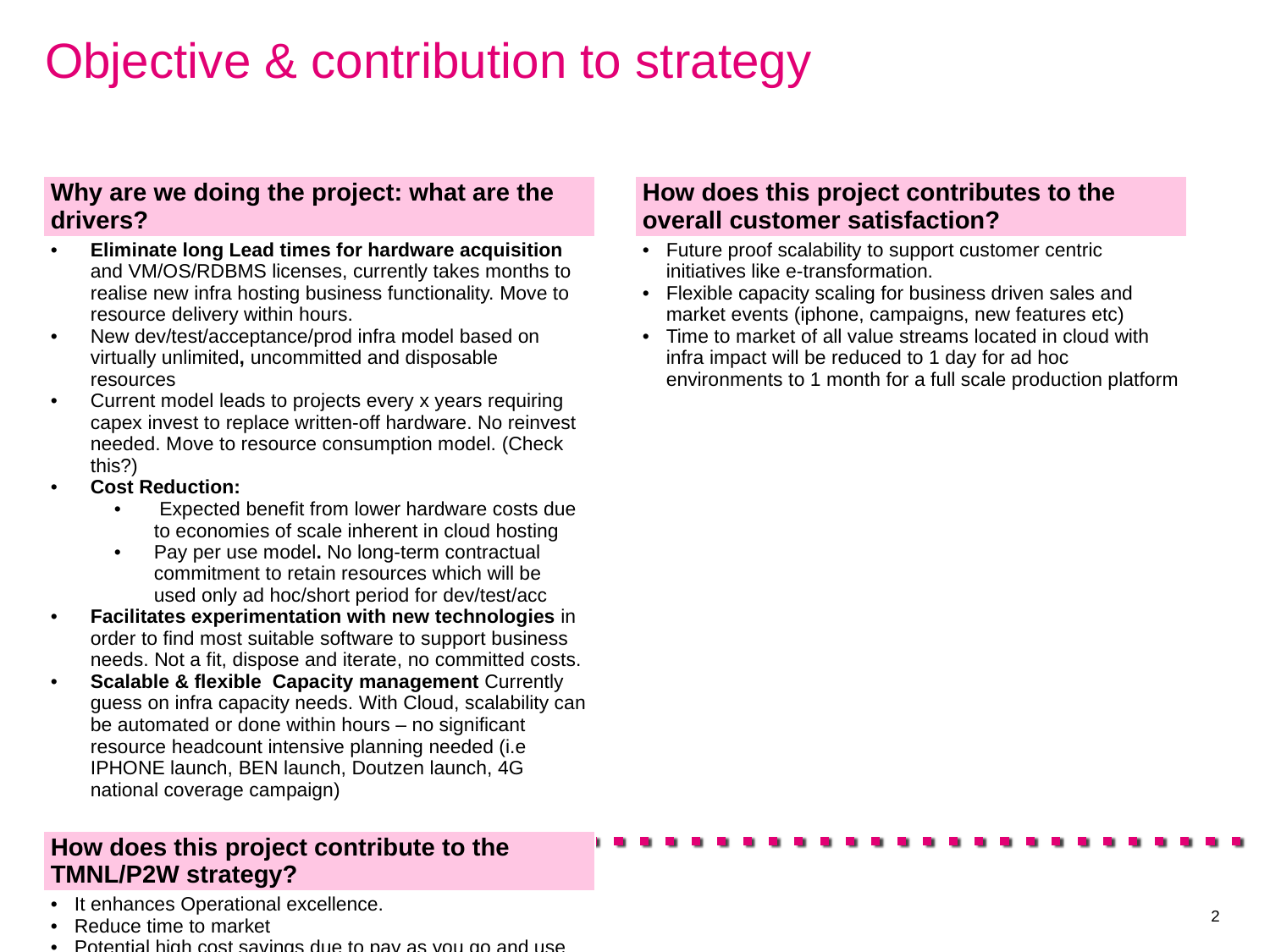

# Objective & contribution to strategy
| Why are we doing the project: what are the drivers? |
| --- |
| Eliminate long Lead times for hardware acquisition and VM/OS/RDBMS licenses, currently takes months to realise new infra hosting business functionality. Move to resource delivery within hours. New dev/test/acceptance/prod infra model based on virtually unlimited, uncommitted and disposable resources Current model leads to projects every x years requiring capex invest to replace written-off hardware. No reinvest needed. Move to resource consumption model. (Check this?) Cost Reduction: Expected benefit from lower hardware costs due to economies of scale inherent in cloud hosting Pay per use model. No long-term contractual commitment to retain resources which will be used only ad hoc/short period for dev/test/acc Facilitates experimentation with new technologies in order to find most suitable software to support business needs. Not a fit, dispose and iterate, no committed costs. Scalable & flexible Capacity management Currently guess on infra capacity needs. With Cloud, scalability can be automated or done within hours – no significant resource headcount intensive planning needed (i.e IPHONE launch, BEN launch, Doutzen launch, 4G national coverage campaign) |
| How does this project contribute to the TMNL/P2W strategy? |
| It enhances Operational excellence. Reduce time to market Potential high cost savings due to pay as you go and use of uncommitted and disposable resources |
| How does this project contributes to the overall customer satisfaction? |
| --- |
| Future proof scalability to support customer centric initiatives like e-transformation. Flexible capacity scaling for business driven sales and market events (iphone, campaigns, new features etc) Time to market of all value streams located in cloud with infra impact will be reduced to 1 day for ad hoc environments to 1 month for a full scale production platform |
Portfolio & Governance – Project Mandate Template version 2.0